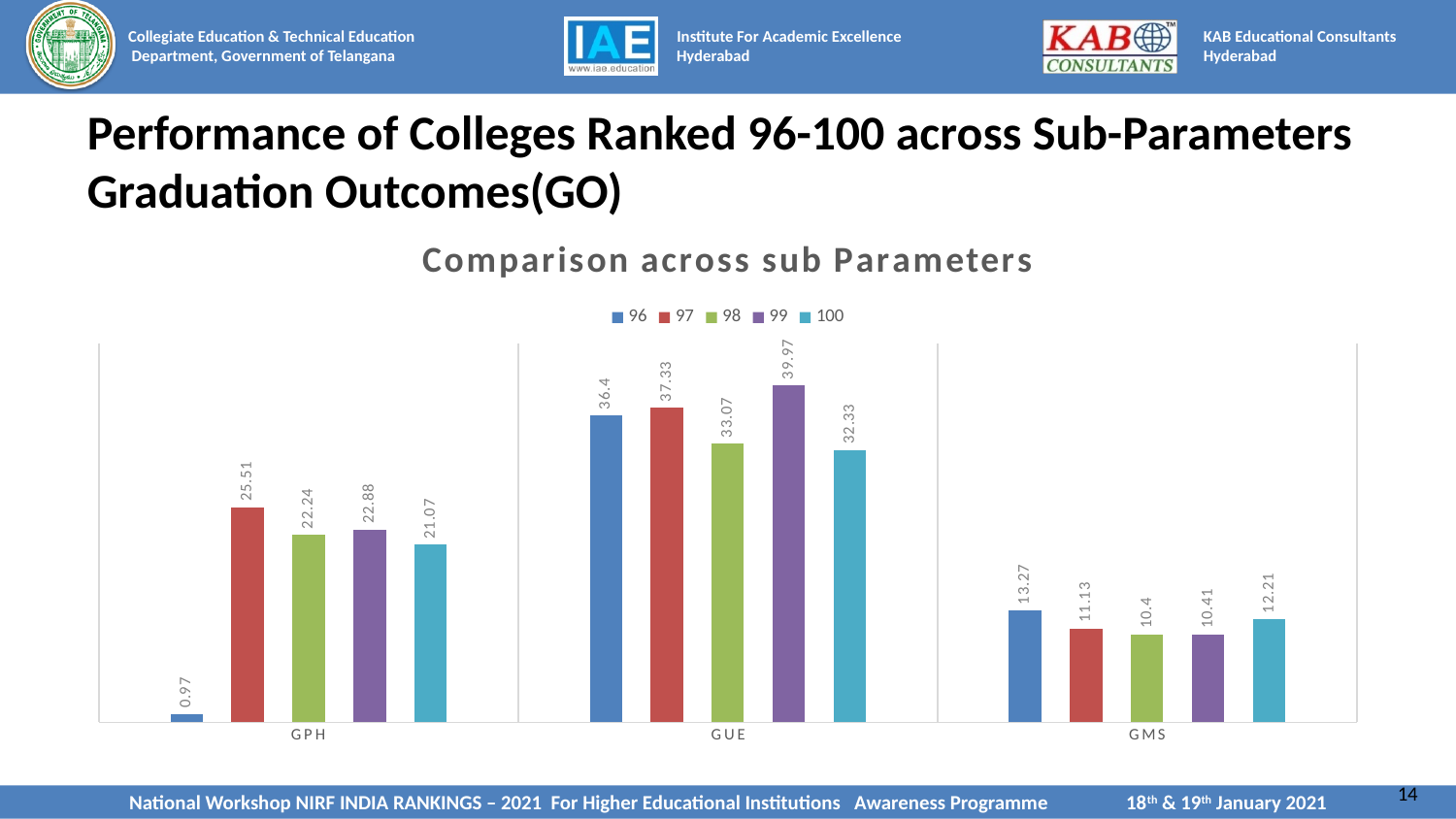

# Performance of Colleges Ranked 96-100 across Sub-Parameters Graduation Outcomes(GO)

### Chart: Comparison across sub Parameters

| Category | 96 | 97 | 98 | 99 | 100 |
|---|---|---|---|---|---|
| GPH | 0.97 | 25.51 | 22.24 | 22.88 | 21.07 |
| GUE | 36.4 | 37.33 | 33.07 | 39.97 | 32.33 |
| GMS | 13.27 | 11.13 | 10.4 | 10.41 | 12.21 |